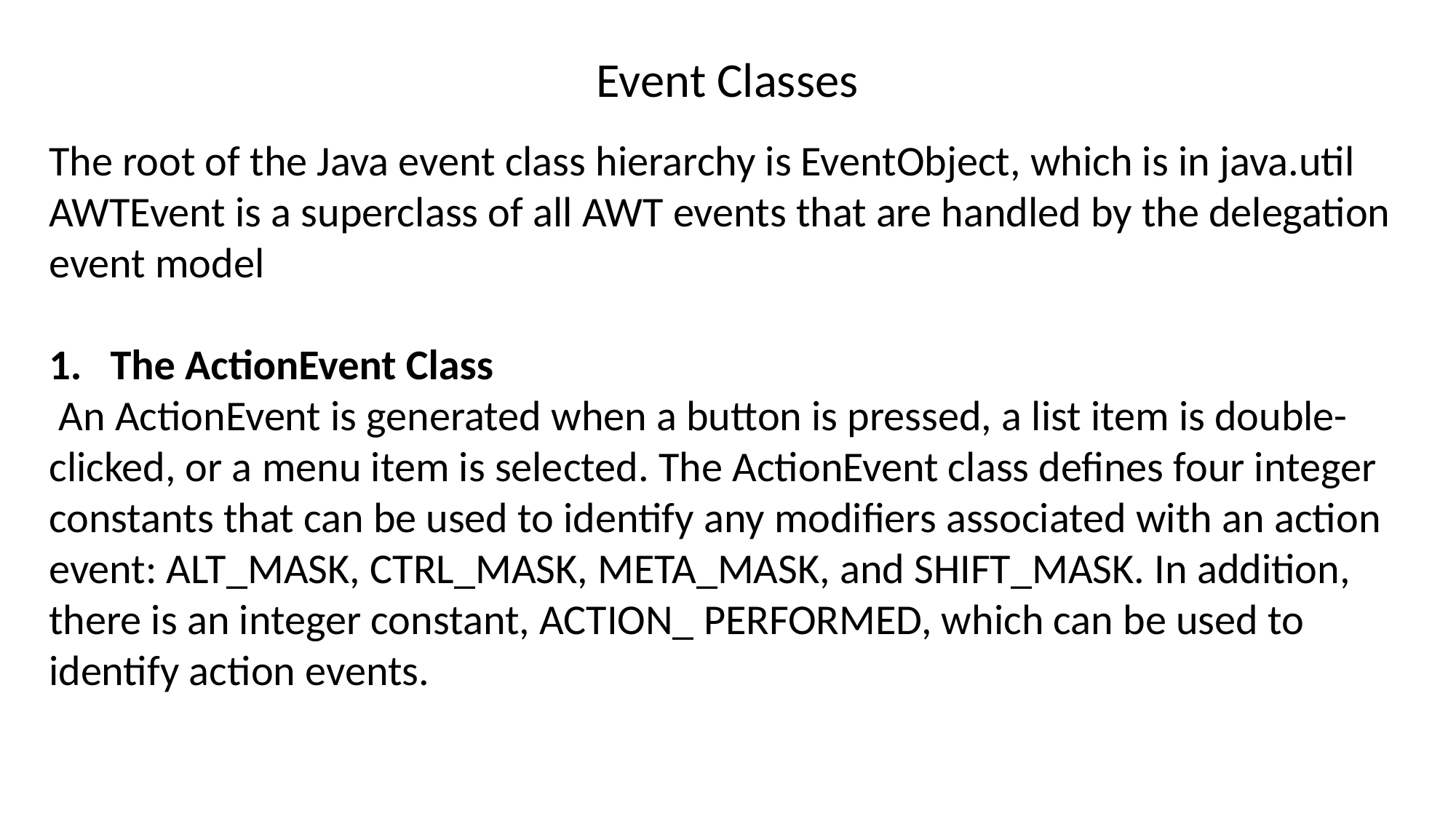

Event Classes
The root of the Java event class hierarchy is EventObject, which is in java.util
AWTEvent is a superclass of all AWT events that are handled by the delegation event model

The ActionEvent Class
 An ActionEvent is generated when a button is pressed, a list item is double-clicked, or a menu item is selected. The ActionEvent class defines four integer constants that can be used to identify any modifiers associated with an action event: ALT_MASK, CTRL_MASK, META_MASK, and SHIFT_MASK. In addition, there is an integer constant, ACTION_ PERFORMED, which can be used to identify action events.